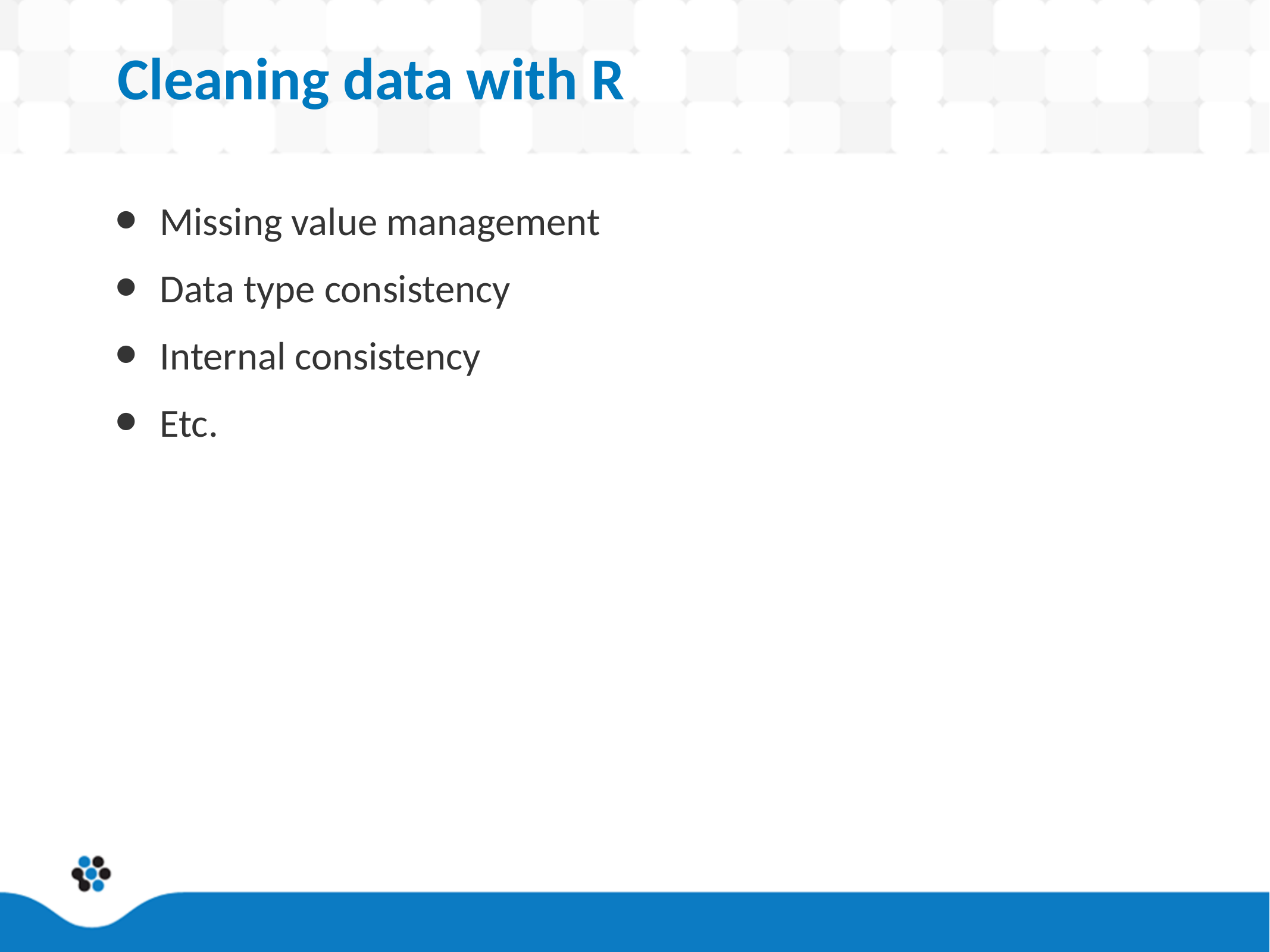

# Cleaning data with R
Missing value management
Data type consistency
Internal consistency
Etc.